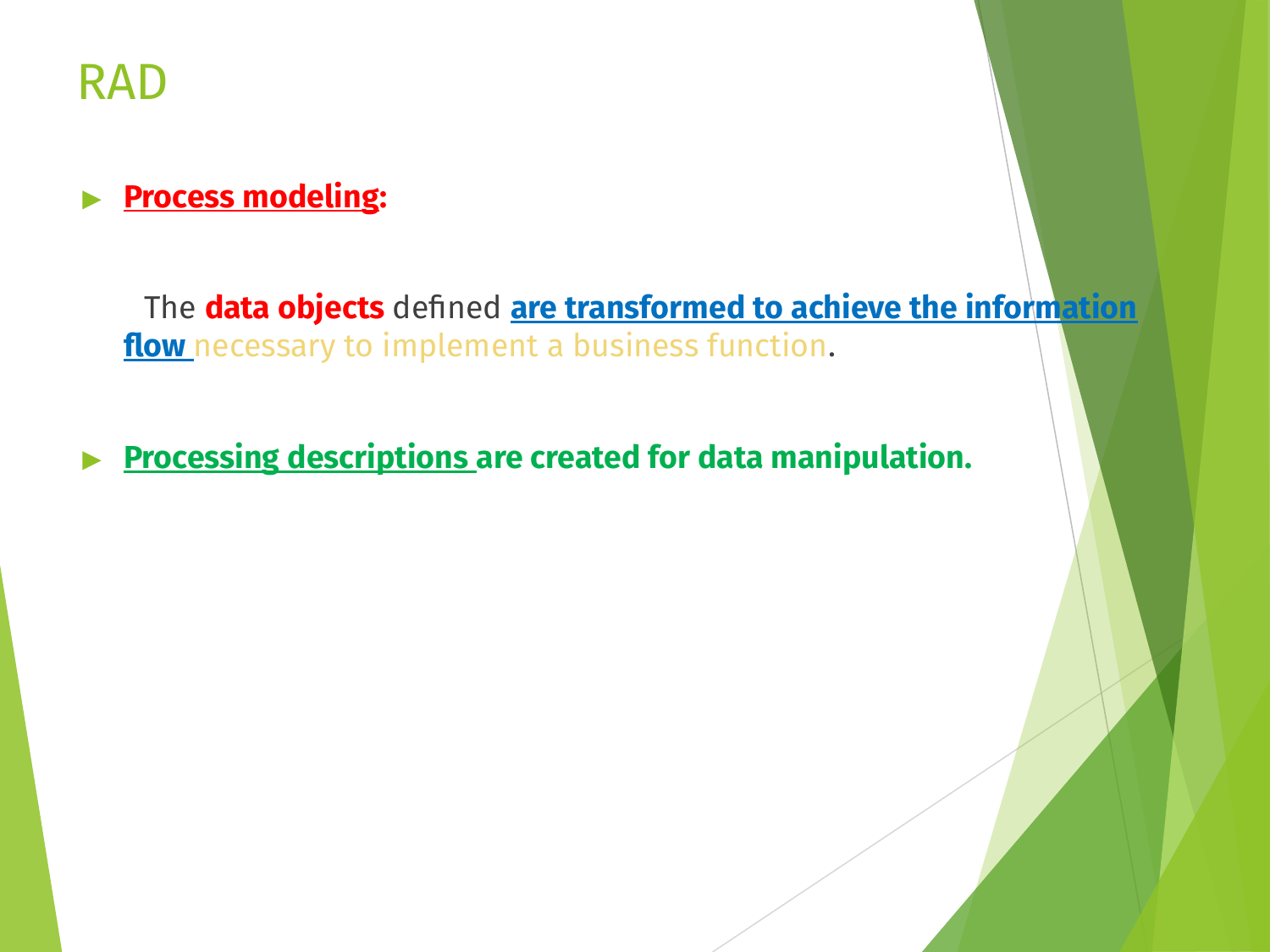

# RAD
Process modeling:

        The data objects defined are transformed to achieve the information flow necessary to implement a business function.

Processing descriptions are created for data manipulation.